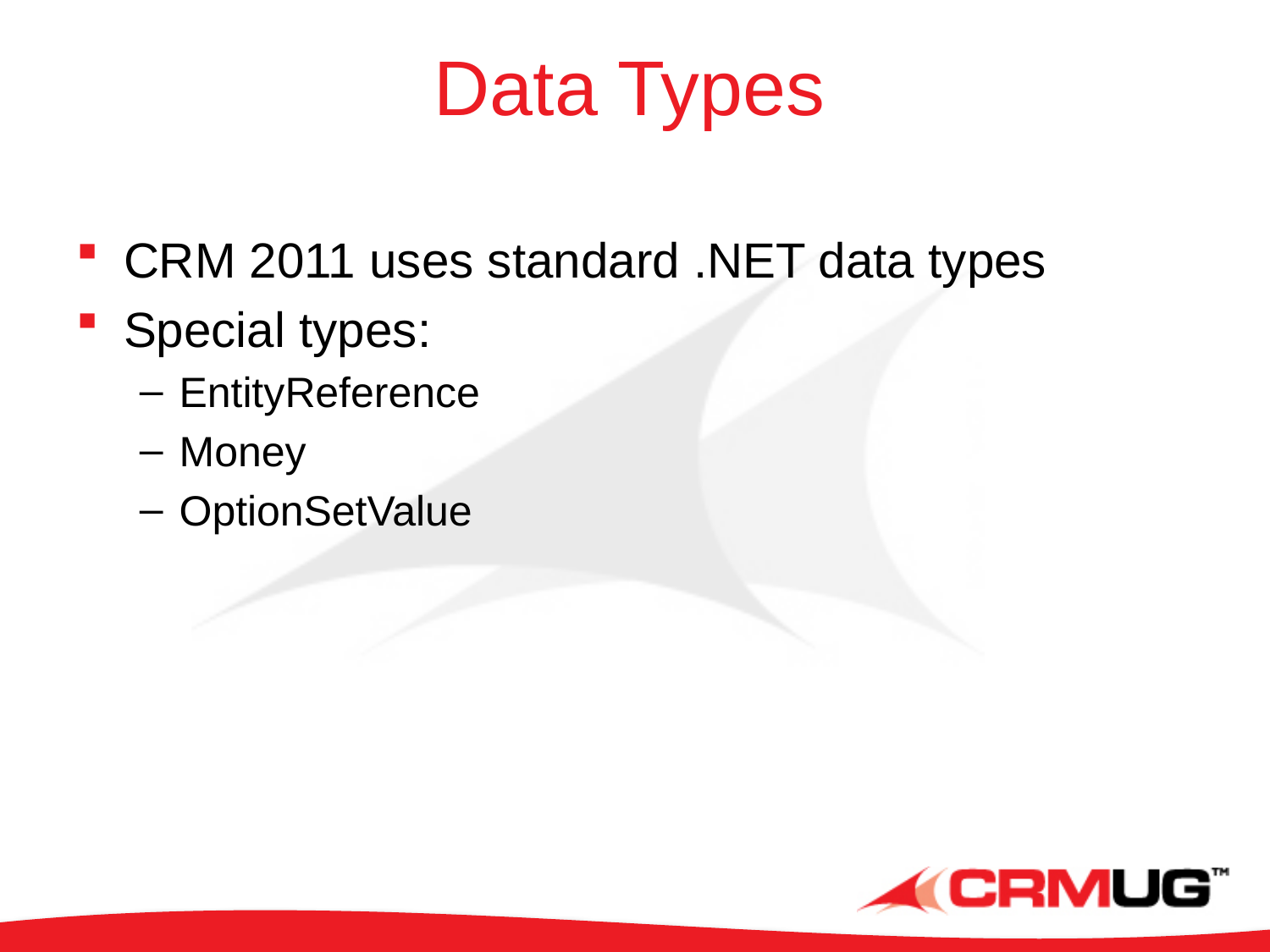

# Data Types
CRM 2011 uses standard .NET data types
Special types:
EntityReference
Money
OptionSetValue